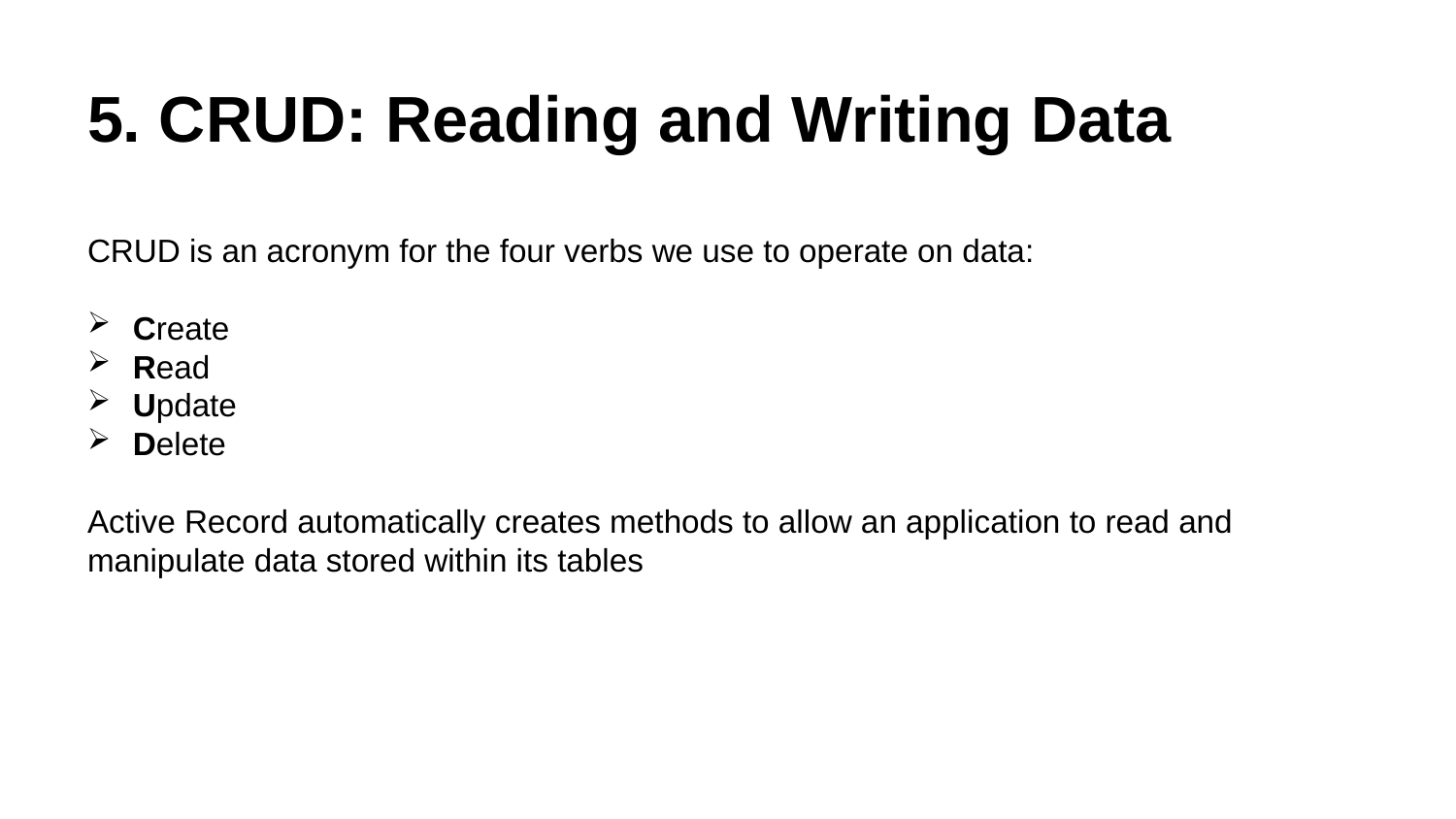

# 5. CRUD: Reading and Writing Data
CRUD is an acronym for the four verbs we use to operate on data:

Create
Read
Update
Delete

Active Record automatically creates methods to allow an application to read and manipulate data stored within its tables